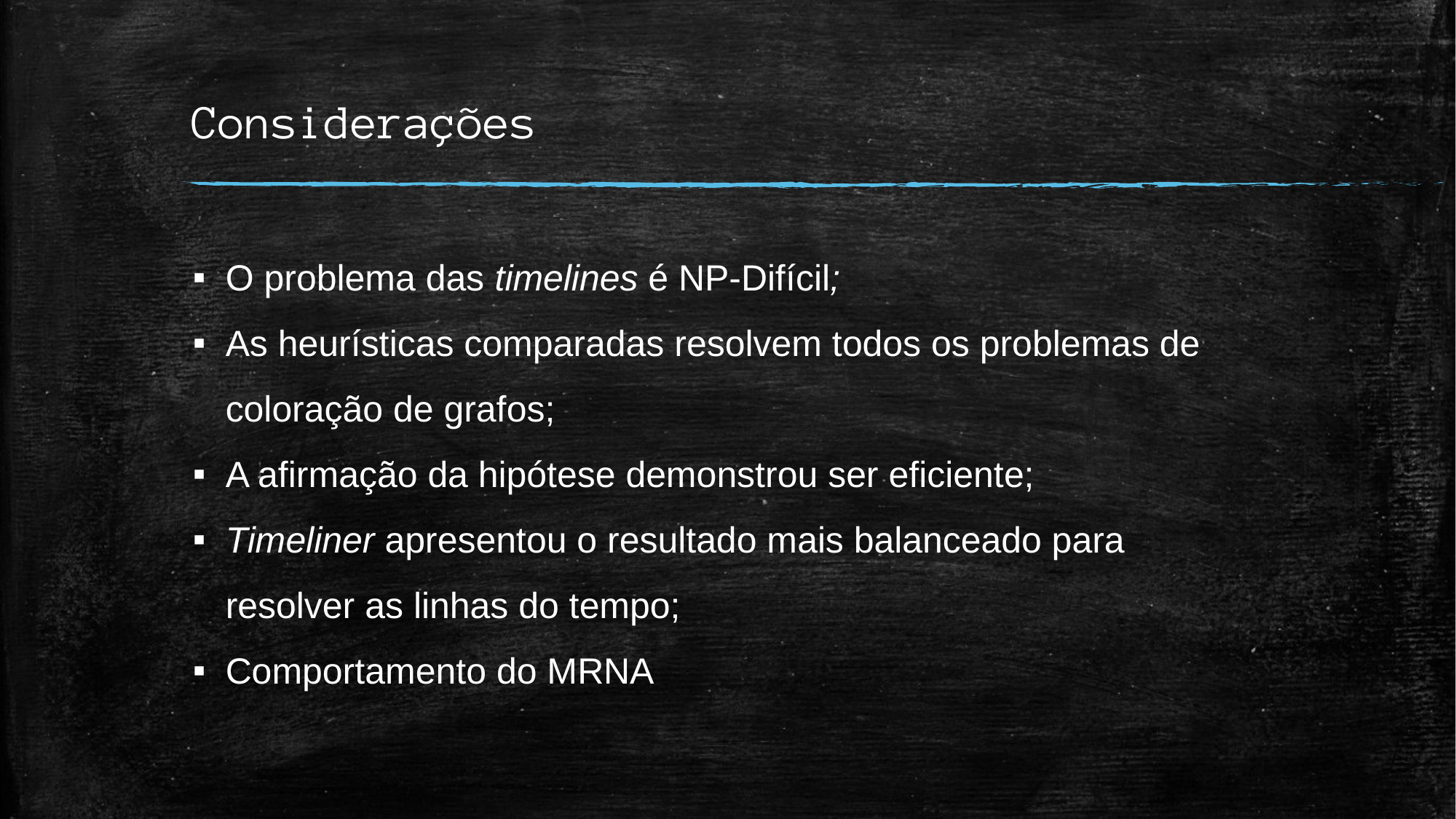

# Considerações
O problema das timelines é NP-Difícil;
As heurísticas comparadas resolvem todos os problemas de coloração de grafos;
A afirmação da hipótese demonstrou ser eficiente;
Timeliner apresentou o resultado mais balanceado para resolver as linhas do tempo;
Comportamento do MRNA